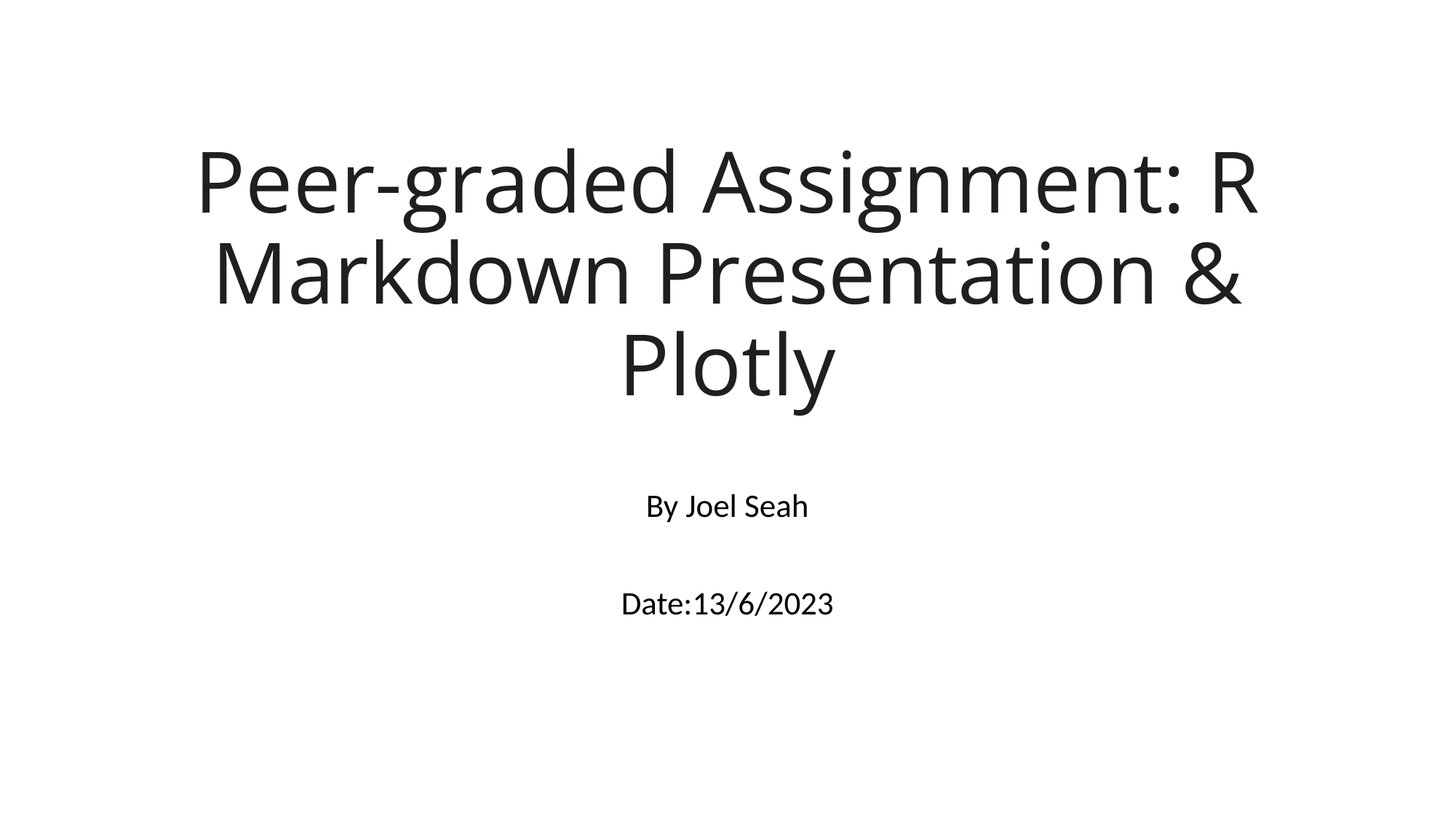

# Peer-graded Assignment: R Markdown Presentation & Plotly

By Joel Seah

Date:13/6/2023